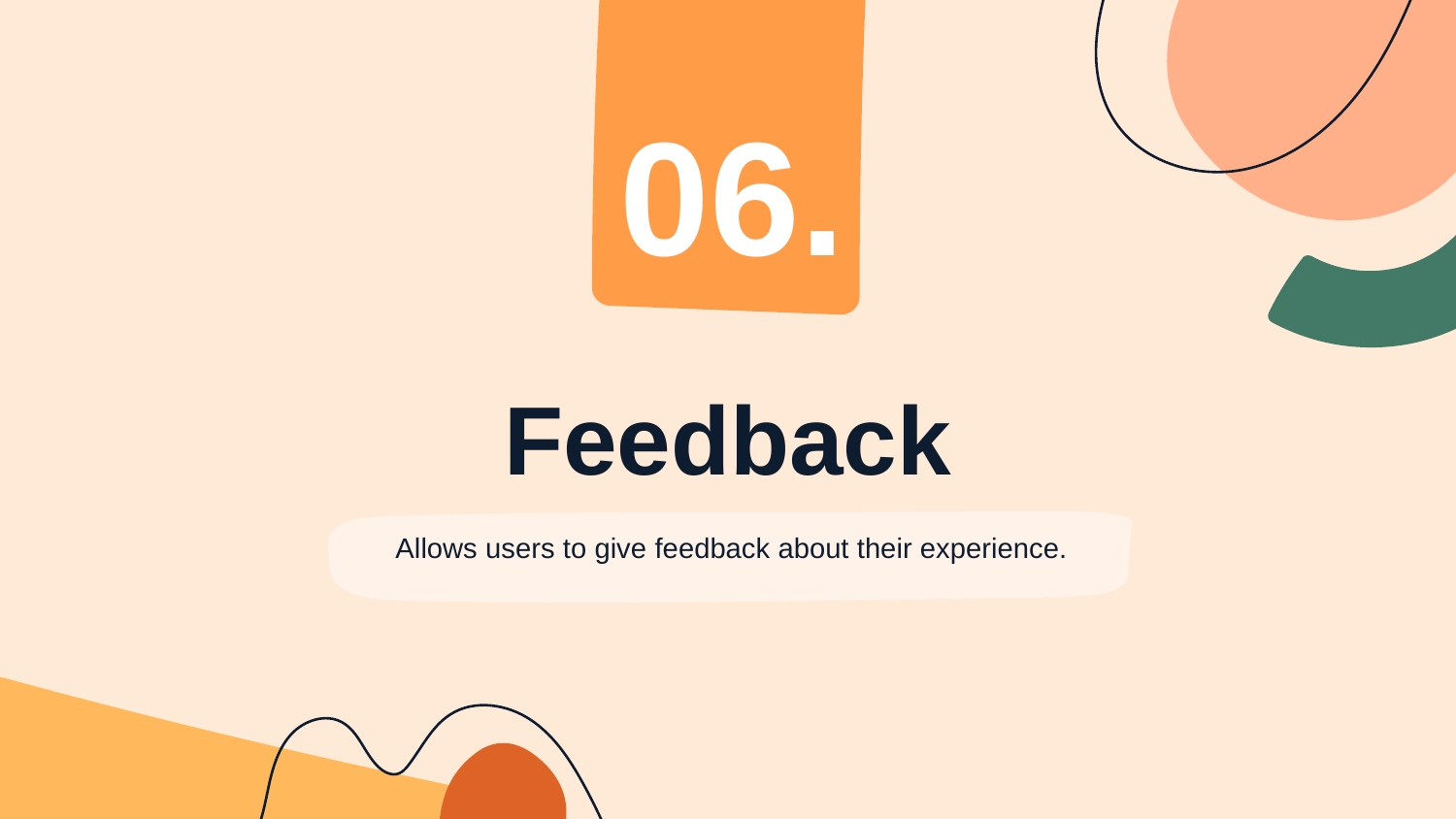

06.
# Feedback

Allows users to give feedback about their experience.